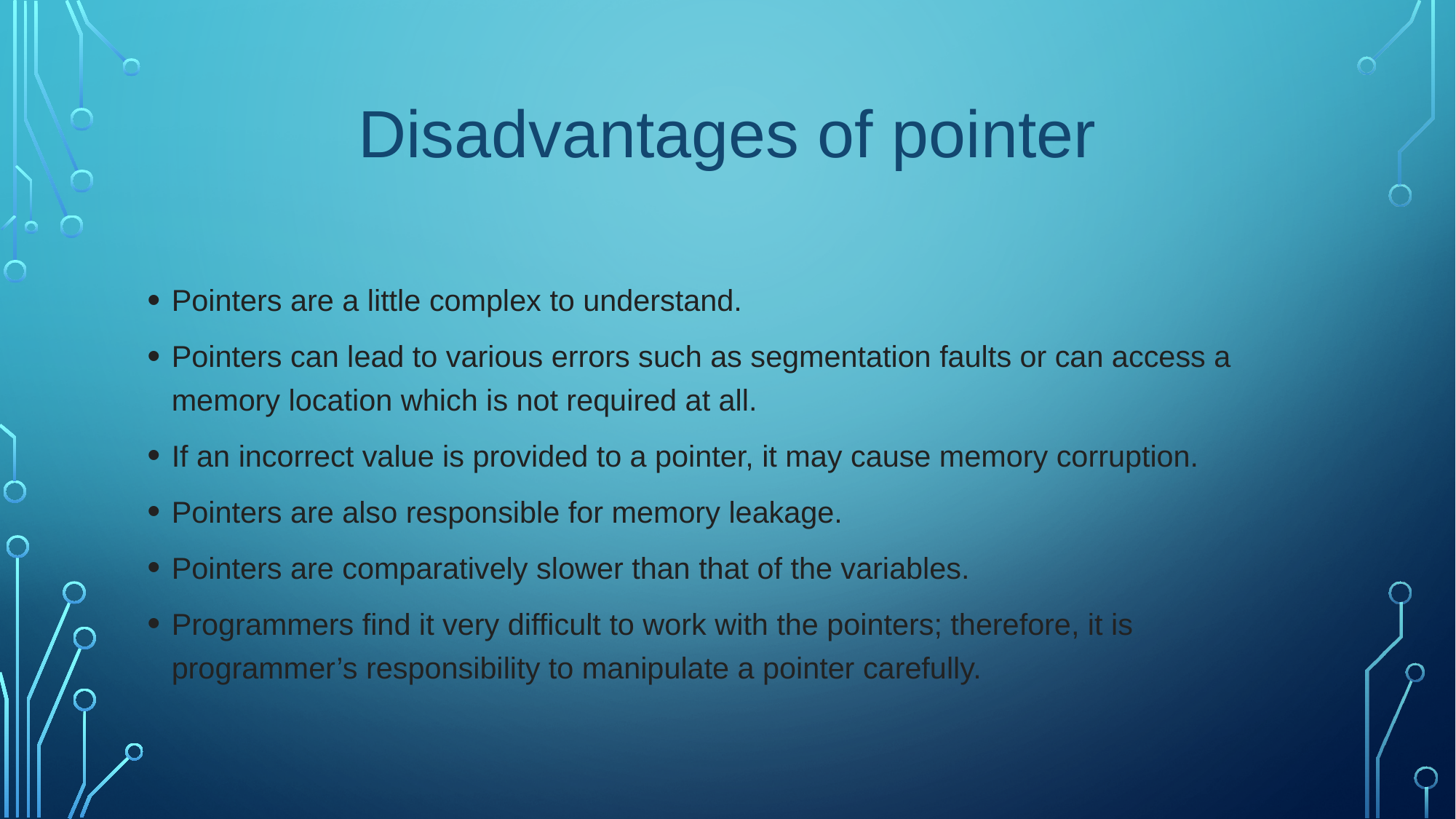

# Disadvantages of pointer
Pointers are a little complex to understand.
Pointers can lead to various errors such as segmentation faults or can access a memory location which is not required at all.
If an incorrect value is provided to a pointer, it may cause memory corruption.
Pointers are also responsible for memory leakage.
Pointers are comparatively slower than that of the variables.
Programmers find it very difficult to work with the pointers; therefore, it is programmer’s responsibility to manipulate a pointer carefully.